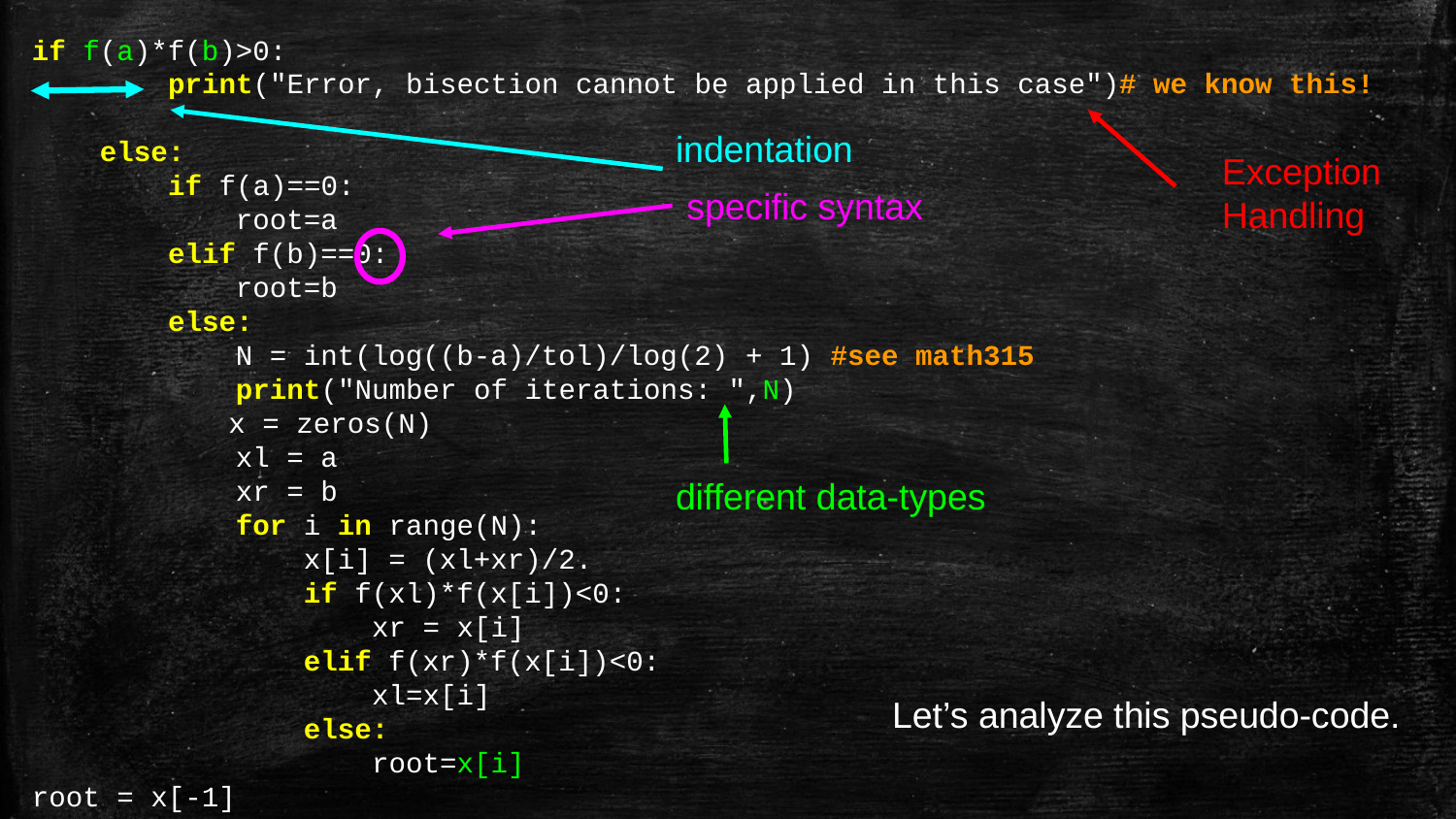

if f(a)*f(b)>0:
        print("Error, bisection cannot be applied in this case")# we know this!

    else:
        if f(a)==0:
            root=a
        elif f(b)==0:
            root=b
        else:
            N = int(log((b-a)/tol)/log(2) + 1) #see math315
            print("Number of iterations: ",N)
   x = zeros(N)
            xl = a
            xr = b
            for i in range(N):
                x[i] = (xl+xr)/2.
                if f(xl)*f(x[i])<0:
                    xr = x[i]
                elif f(xr)*f(x[i])<0:
                    xl=x[i]
                else:
                    root=x[i]
root = x[-1]
indentation
Exception Handling
specific syntax

different data-types
Let’s analyze this pseudo-code.